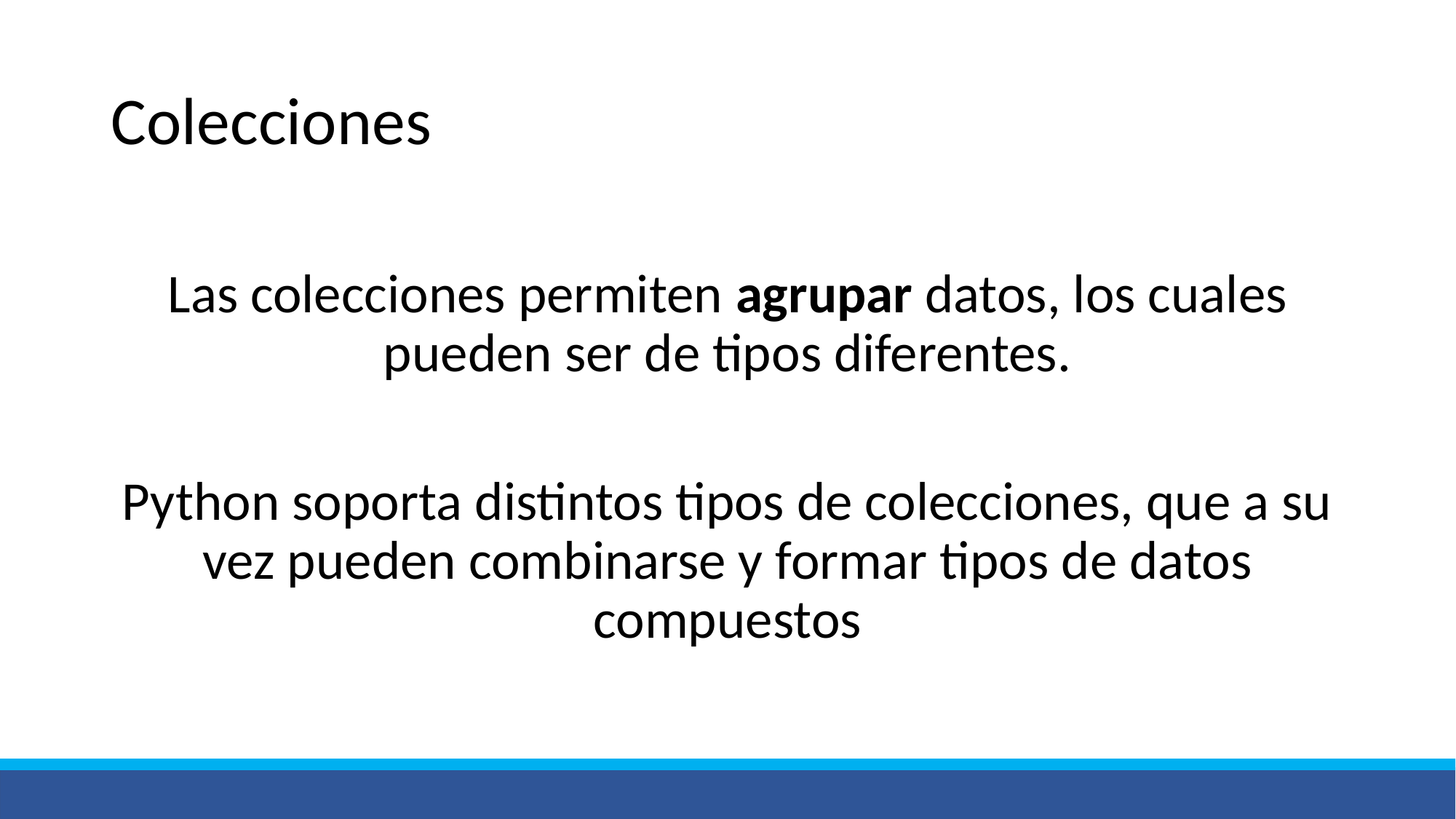

# Colecciones

Las colecciones permiten agrupar datos, los cuales pueden ser de tipos diferentes.

Python soporta distintos tipos de colecciones, que a su vez pueden combinarse y formar tipos de datos compuestos